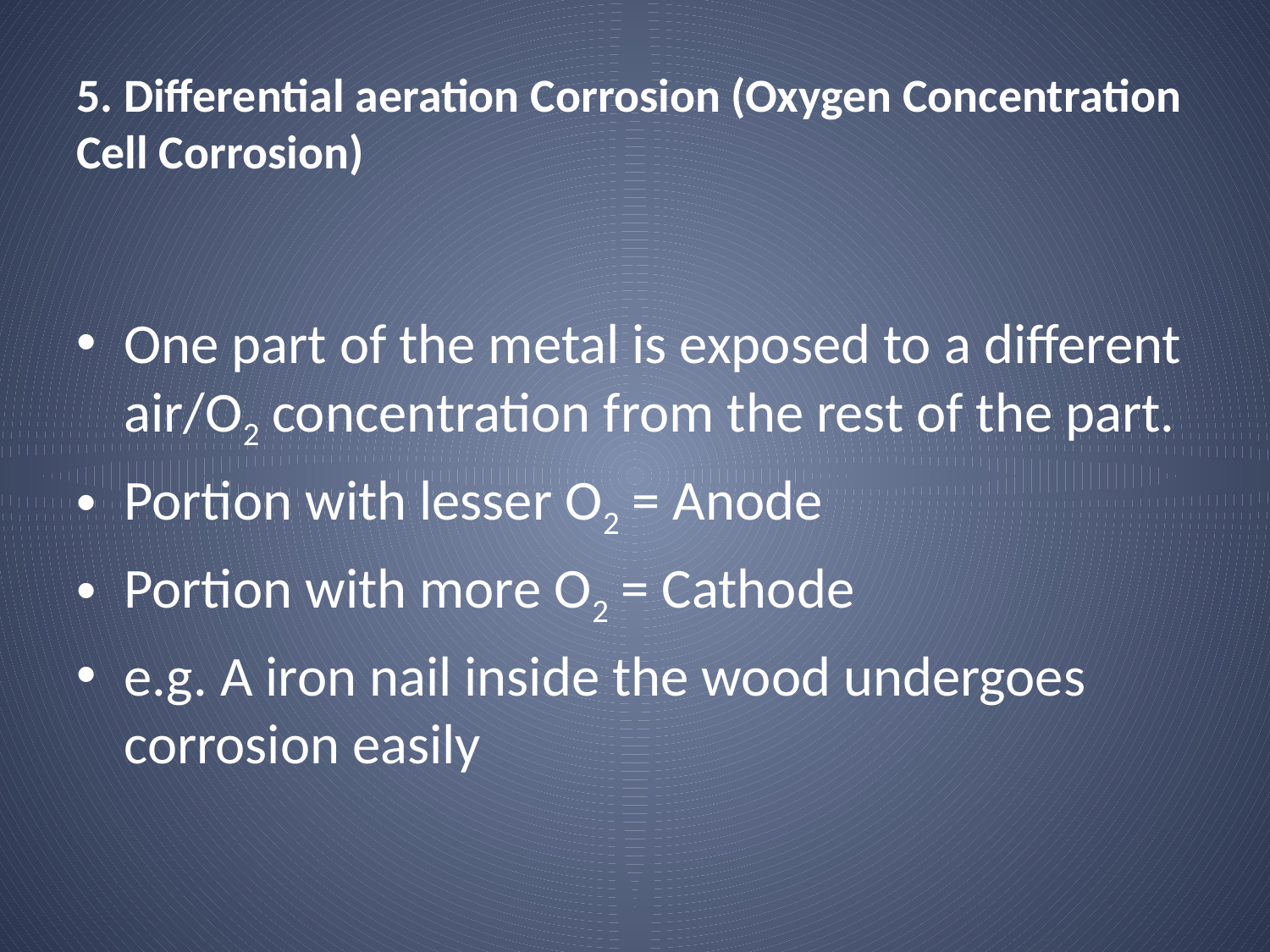

# 5. Differential aeration Corrosion (Oxygen Concentration Cell Corrosion)

One part of the metal is exposed to a different air/O2 concentration from the rest of the part.
Portion with lesser O2 = Anode
Portion with more O2 = Cathode
e.g. A iron nail inside the wood undergoes corrosion easily